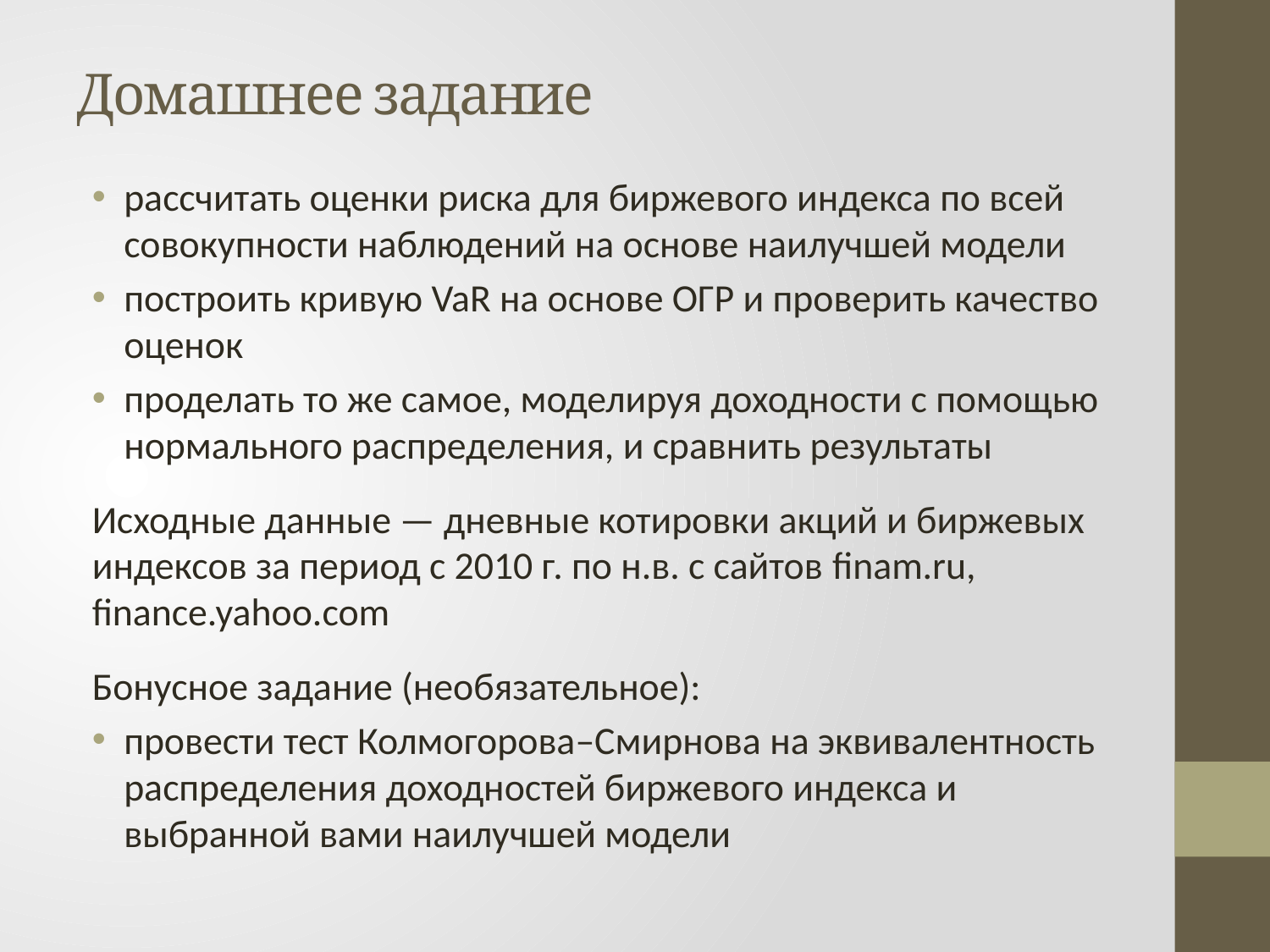

# Домашнее задание
рассчитать оценки риска для биржевого индекса по всей совокупности наблюдений на основе наилучшей модели
построить кривую VaR на основе ОГР и проверить качество оценок
проделать то же самое, моделируя доходности с помощью  нормального распределения, и сравнить результаты

Исходные данные — дневные котировки акций и биржевых индексов за период с 2010 г. по н.в. с сайтов finam.ru, finance.yahoo.com

Бонусное задание (необязательное):
провести тест Колмогорова–Смирнова на эквивалентность распределения доходностей биржевого индекса и выбранной вами наилучшей модели